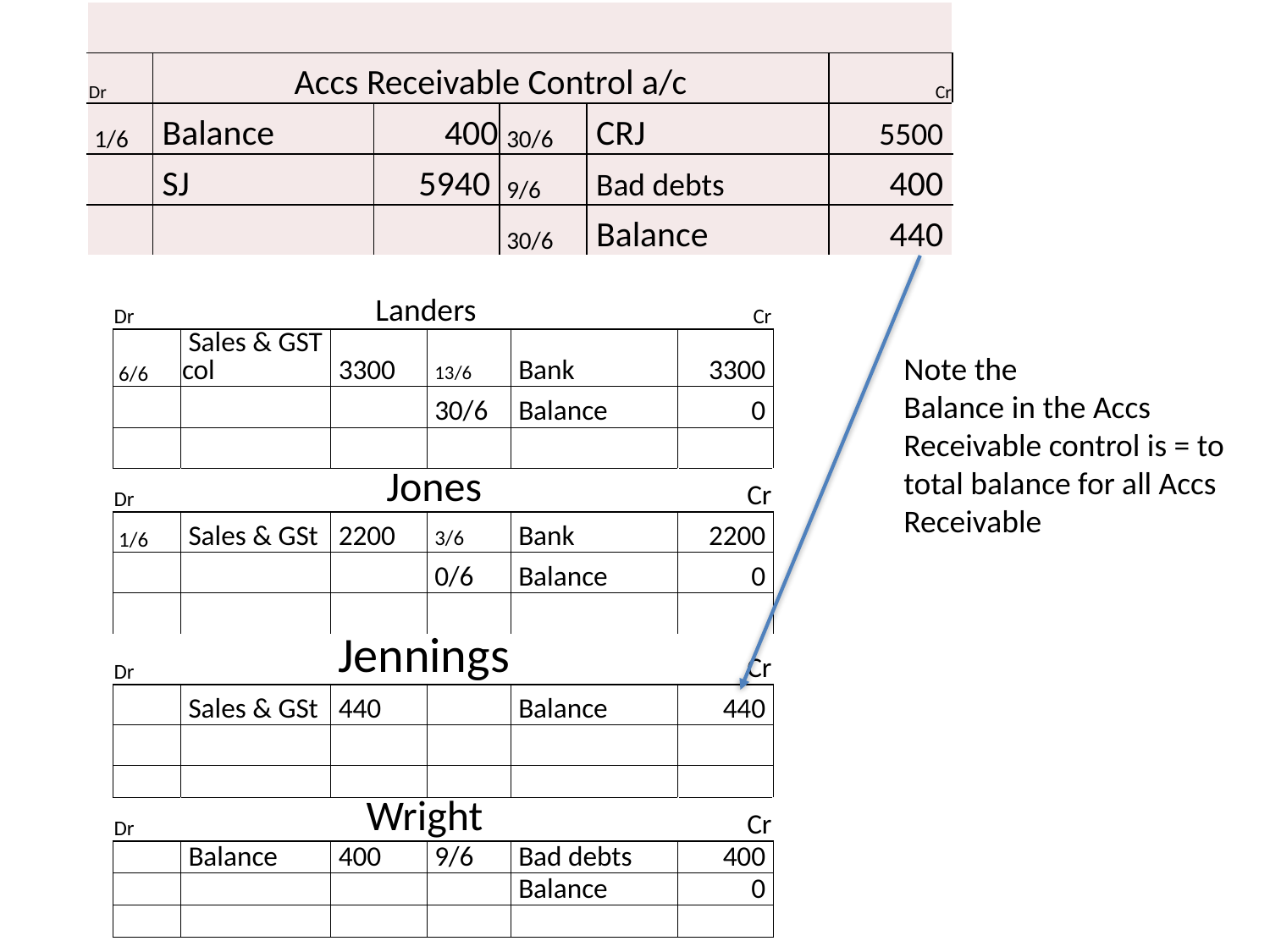

|  |  |  |  |  |  |
| --- | --- | --- | --- | --- | --- |
| Dr | Accs Receivable Control a/c |  |  |  | Cr |
| 1/6 | Balance | 400 | 30/6 | CRJ | 5500 |
|  | SJ | 5940 | 9/6 | Bad debts | 400 |
|  |  |  | 30/6 | Balance | 440 |
#
| Dr | Landers |  |  |  | Cr |
| --- | --- | --- | --- | --- | --- |
| 6/6 | Sales & GST col | 3300 | 13/6 | Bank | 3300 |
|  |  |  | 30/6 | Balance | 0 |
|  |  |  |  |  |  |
| Dr | Jones |  |  |  | Cr |
| 1/6 | Sales & GSt | 2200 | 3/6 | Bank | 2200 |
|  |  |  | 0/6 | Balance | 0 |
|  |  |  |  |  |  |
| Dr | Jennings |  |  |  | Cr |
|  | Sales & GSt | 440 |  | Balance | 440 |
|  |  |  |  |  |  |
|  |  |  |  |  |  |
| Dr | Wright |  |  |  | Cr |
|  | Balance | 400 | 9/6 | Bad debts | 400 |
|  |  |  |  | Balance | 0 |
|  |  |  |  |  |  |
Note the
Balance in the Accs Receivable control is = to total balance for all Accs Receivable